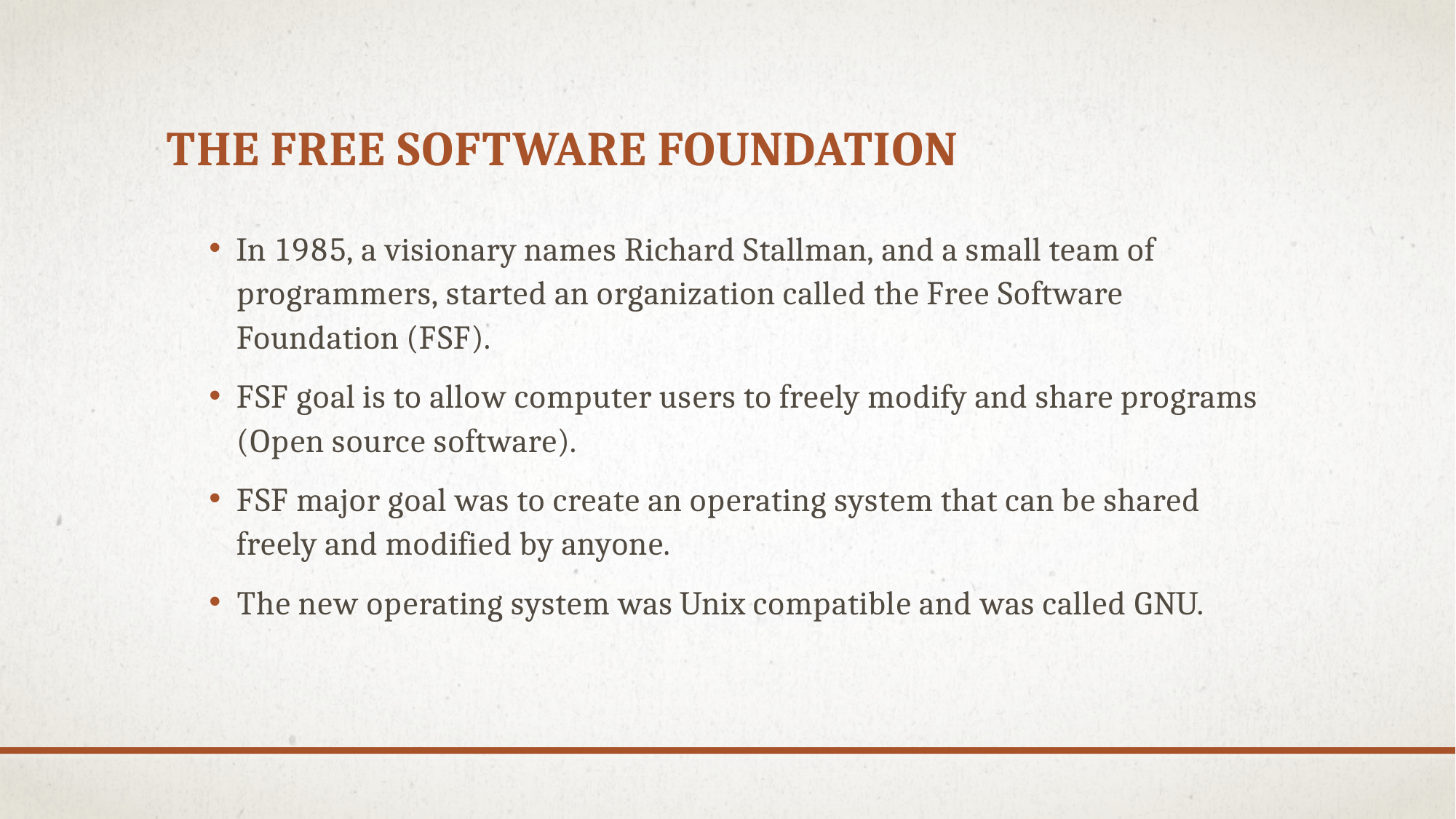

# The Free Software Foundation
In 1985, a visionary names Richard Stallman, and a small team of programmers, started an organization called the Free Software Foundation (FSF).
FSF goal is to allow computer users to freely modify and share programs (Open source software).
FSF major goal was to create an operating system that can be shared freely and modified by anyone.
The new operating system was Unix compatible and was called GNU.